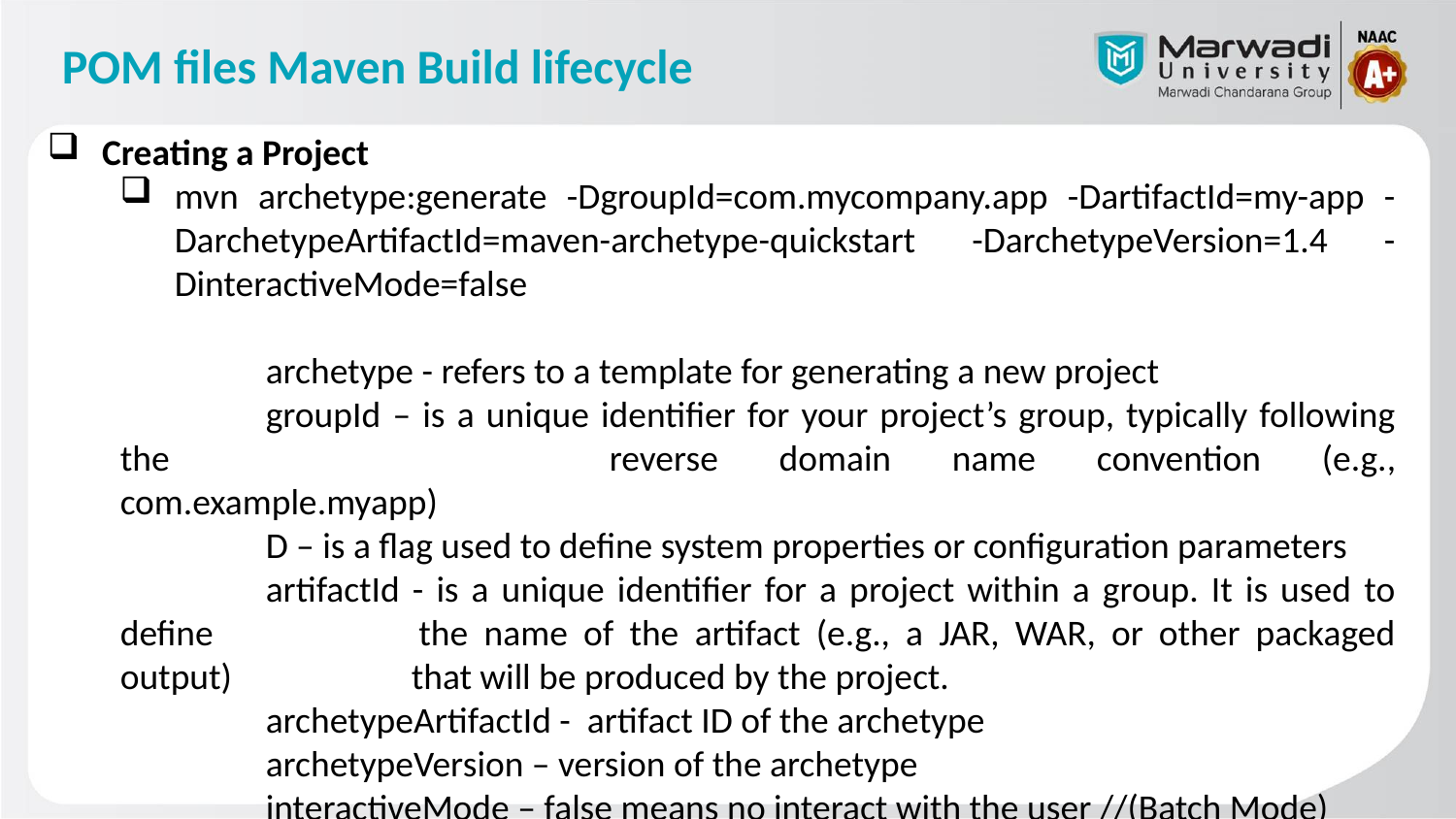

# POM files Maven Build lifecycle
Creating a Project
mvn archetype:generate -DgroupId=com.mycompany.app -DartifactId=my-app -DarchetypeArtifactId=maven-archetype-quickstart -DarchetypeVersion=1.4 -DinteractiveMode=false

	archetype - refers to a template for generating a new project
	groupId – is a unique identifier for your project’s group, typically following the 			reverse domain name convention (e.g., com.example.myapp)
	D – is a flag used to define system properties or configuration parameters
	artifactId - is a unique identifier for a project within a group. It is used to define 		the name of the artifact (e.g., a JAR, WAR, or other packaged output) 		that will be produced by the project.
	archetypeArtifactId -  artifact ID of the archetype
	archetypeVersion – version of the archetype
	interactiveMode – false means no interact with the user //(Batch Mode)